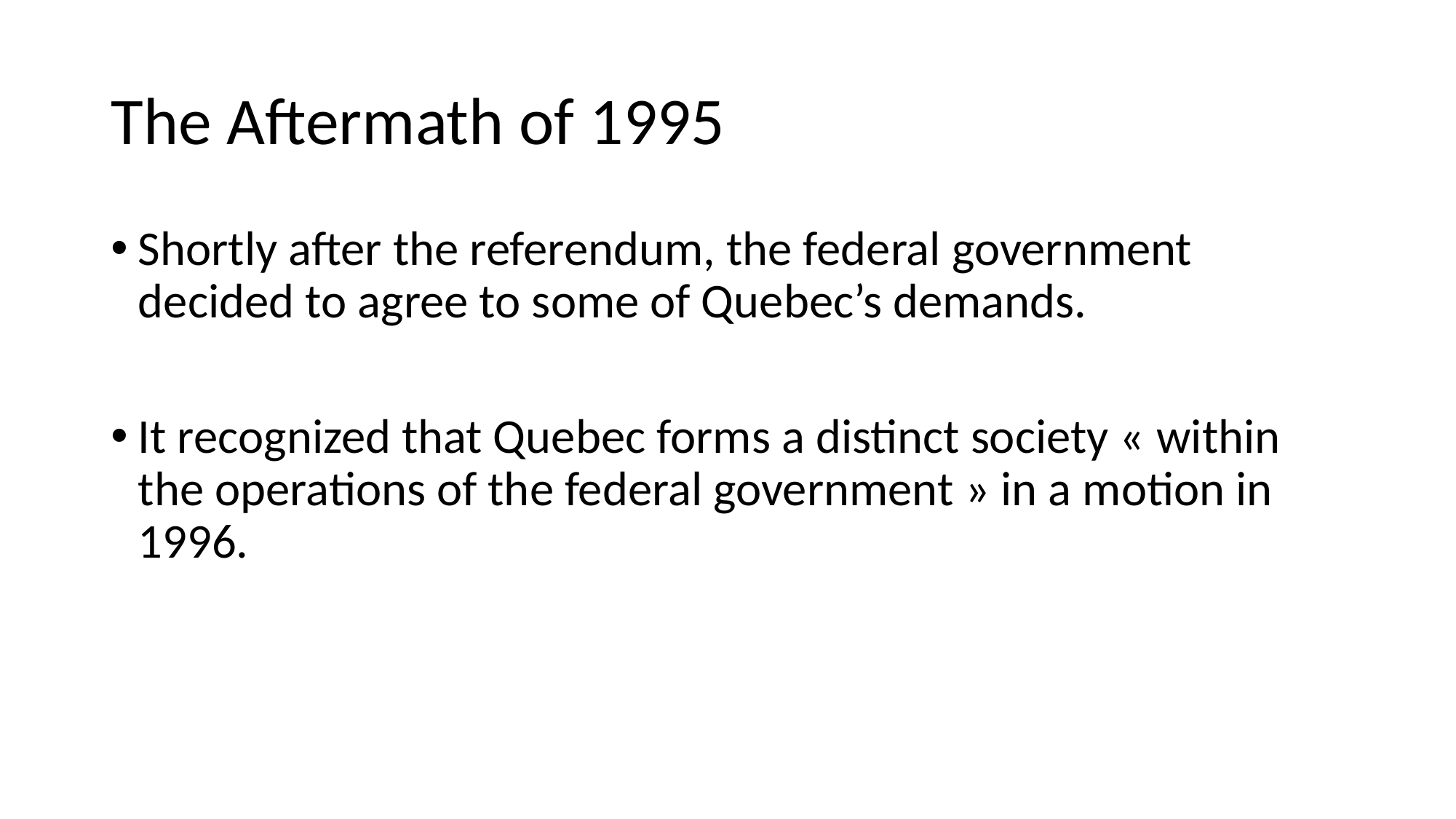

# The Aftermath of 1995
Shortly after the referendum, the federal government decided to agree to some of Quebec’s demands.

It recognized that Quebec forms a distinct society « within the operations of the federal government » in a motion in 1996.